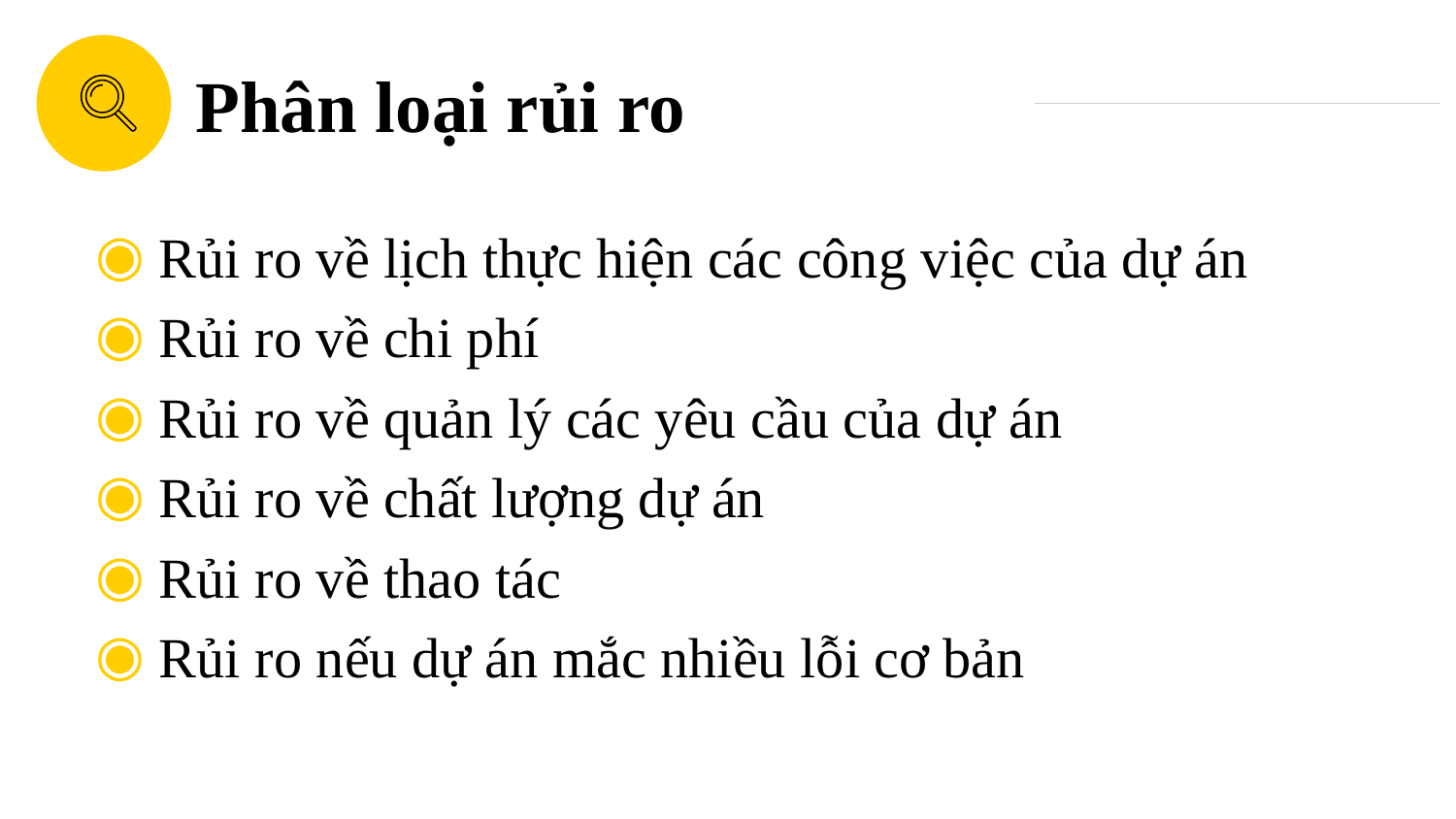

Phân loại rủi ro

 Rủi ro về lịch thực hiện các công việc của dự án
 Rủi ro về chi phí
 Rủi ro về quản lý các yêu cầu của dự án
 Rủi ro về chất lượng dự án
 Rủi ro về thao tác
 Rủi ro nếu dự án mắc nhiều lỗi cơ bản